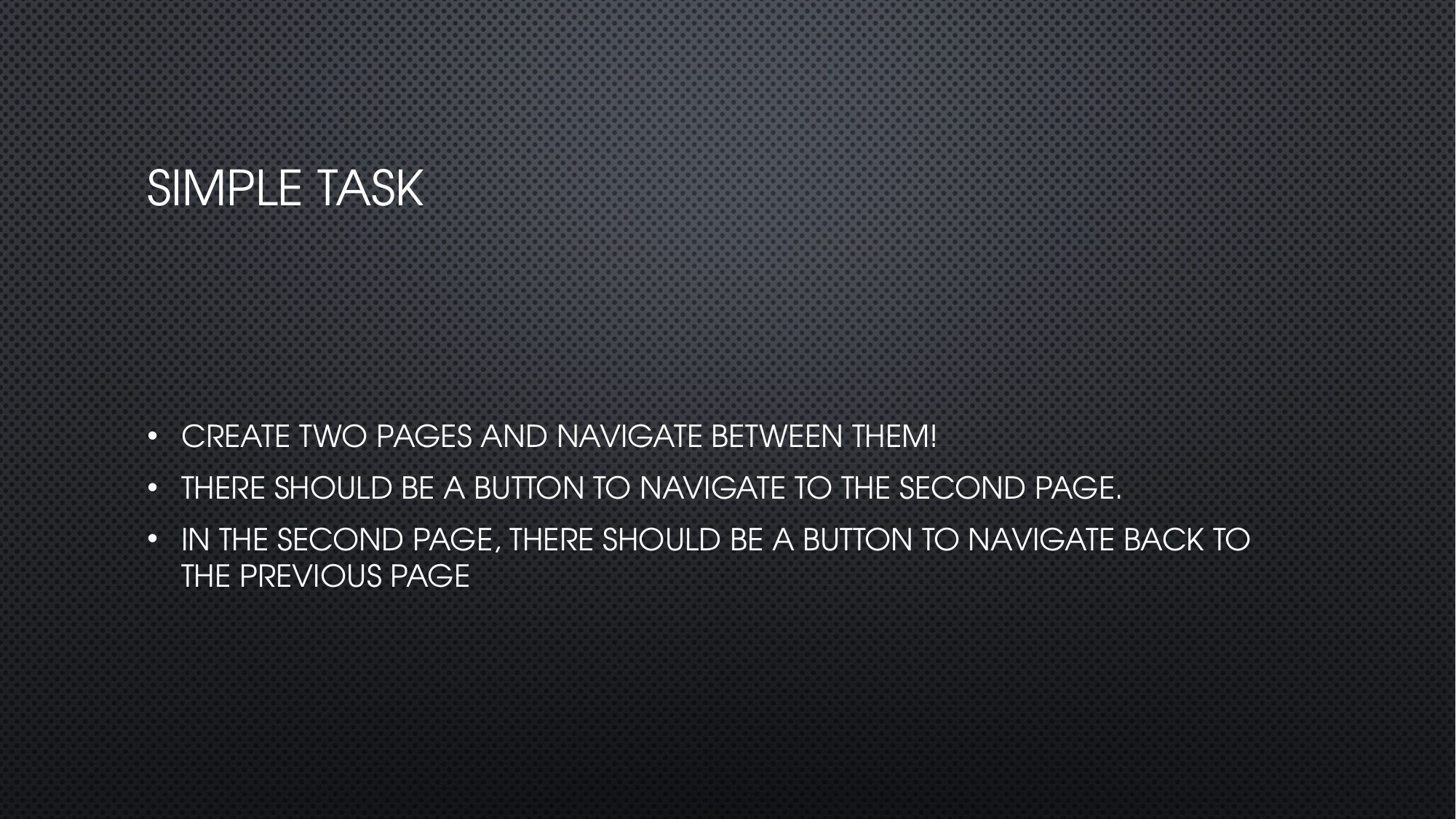

# Simple Task
Create two pages and navigate between them!
There should be a button to navigate to the second page.
In the second page, there should be a button to navigate BACK to the previous page